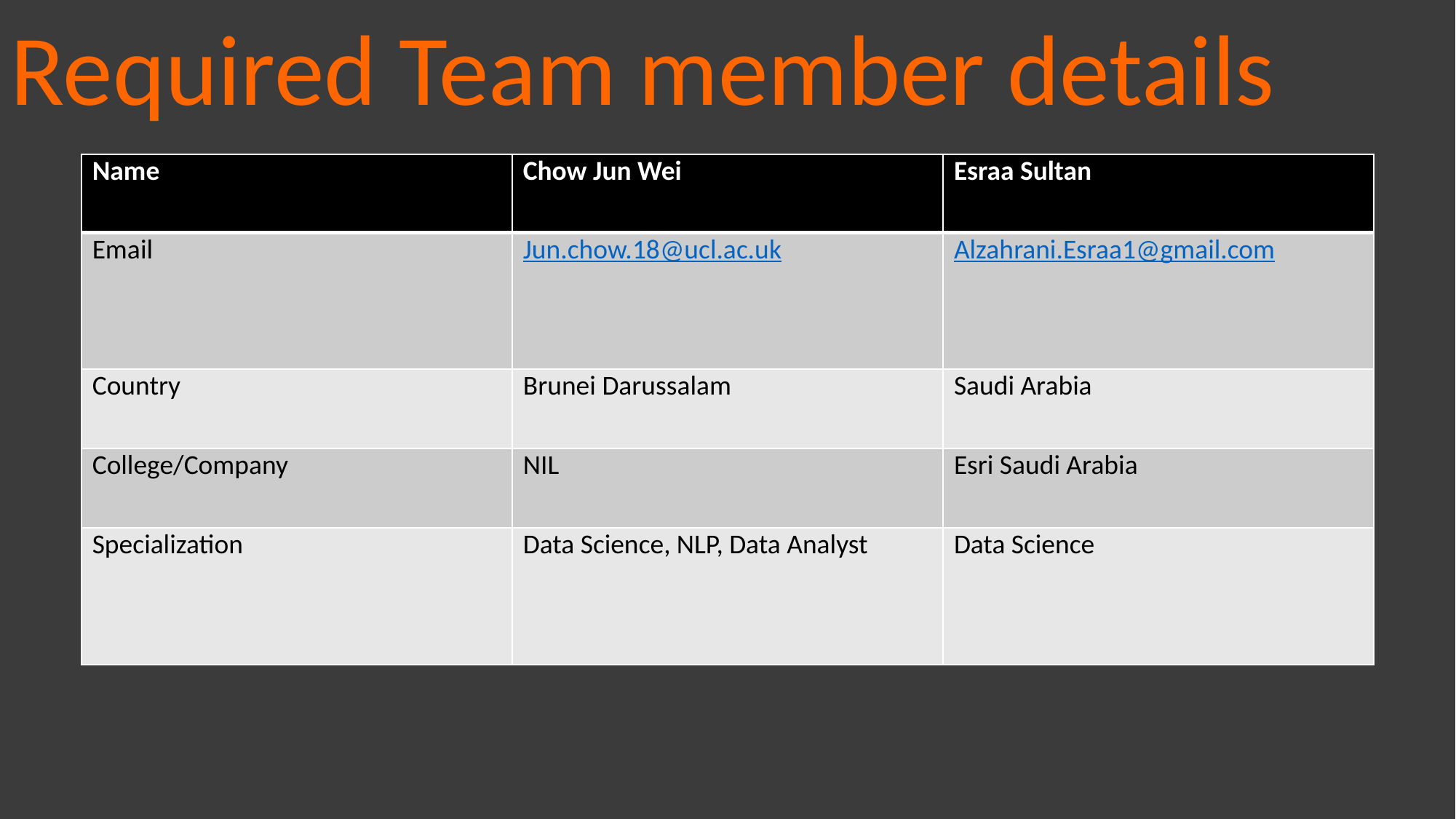

Required Team member details

# Required Team member details
| Name | Chow Jun Wei | Esraa Sultan |
| --- | --- | --- |
| Email | Jun.chow.18@ucl.ac.uk | Alzahrani.Esraa1@gmail.com |
| Country | Brunei Darussalam | Saudi Arabia |
| College/Company | NIL | Esri Saudi Arabia |
| Specialization | Data Science, NLP, Data Analyst | Data Science |